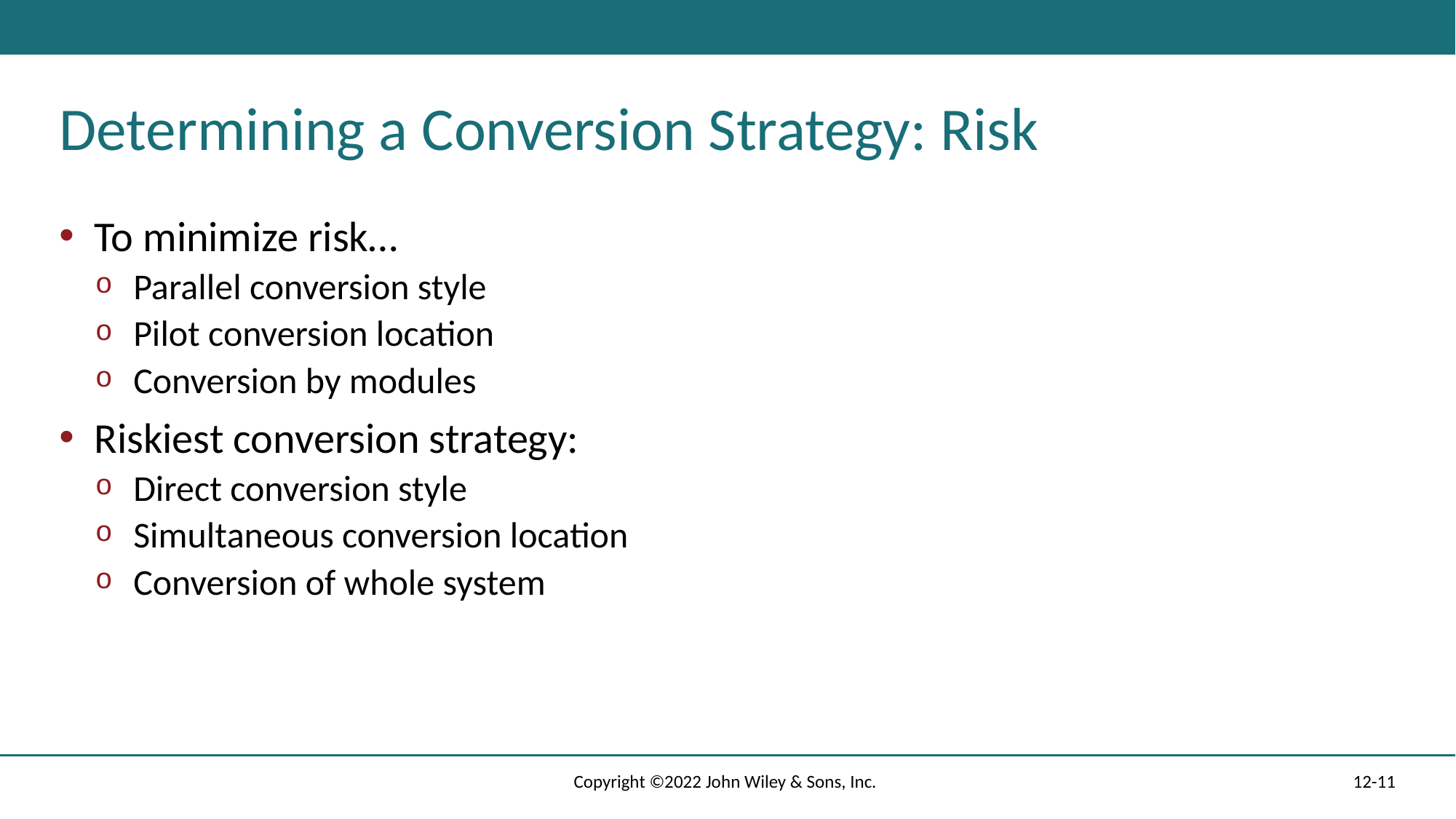

# Determining a Conversion Strategy: Risk
To minimize risk…
Parallel conversion style
Pilot conversion location
Conversion by modules
Riskiest conversion strategy:
Direct conversion style
Simultaneous conversion location
Conversion of whole system
Copyright ©2022 John Wiley & Sons, Inc.
12-11